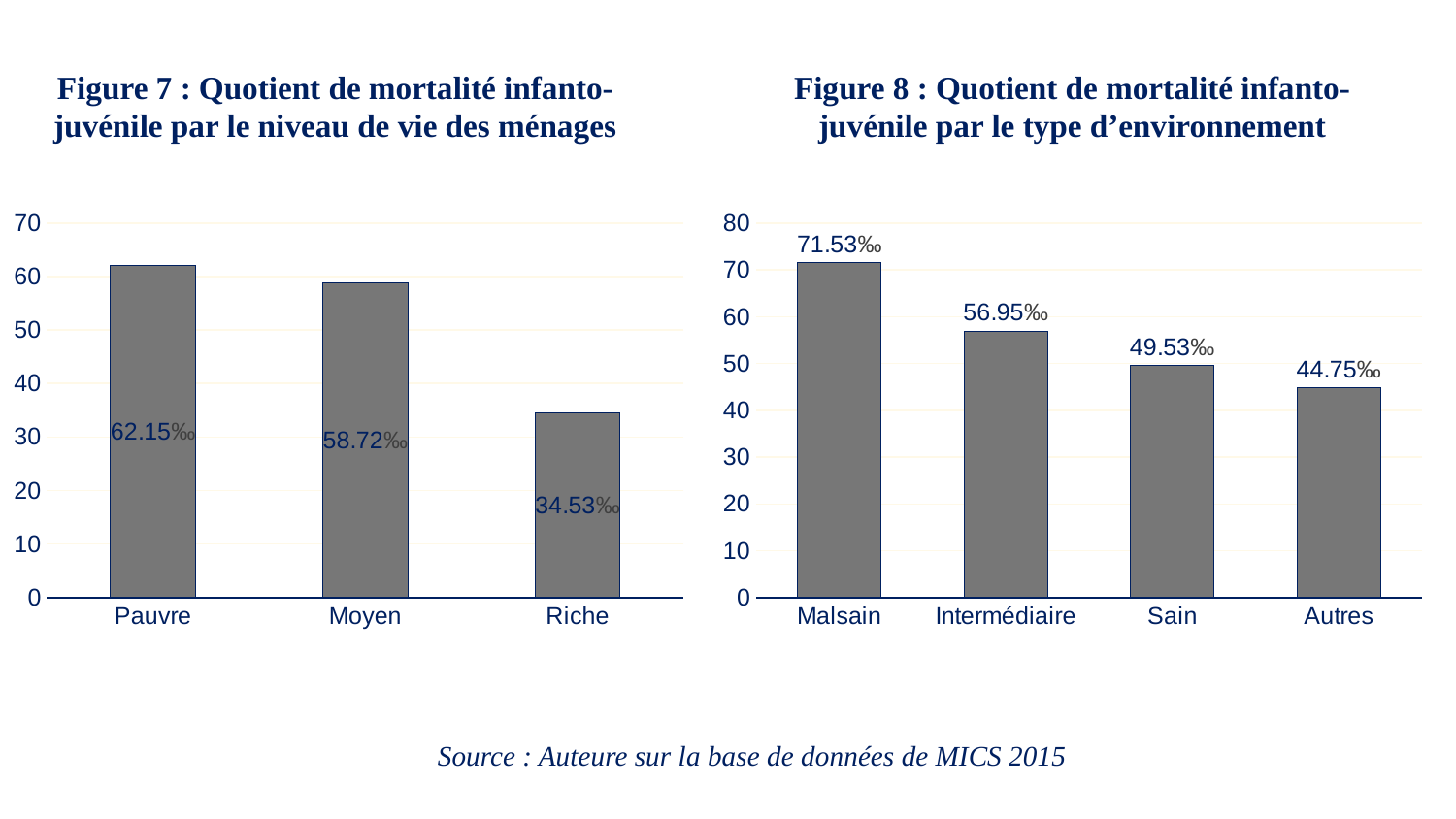

Figure 7 : Quotient de mortalité infanto-juvénile par le niveau de vie des ménages
Figure 8 : Quotient de mortalité infanto-juvénile par le type d’environnement

### Chart

| Category | Q0 |
|---|---|
| Pauvre | 62.15 |
| Moyen | 58.72 |
| Riche | 34.53 |

### Chart

| Category | Q0 |
|---|---|
| Malsain | 71.53 |
| Intermédiaire | 56.95 |
| Sain | 49.53 |
| Autres | 44.75 |
Source : Auteure sur la base de données de MICS 2015